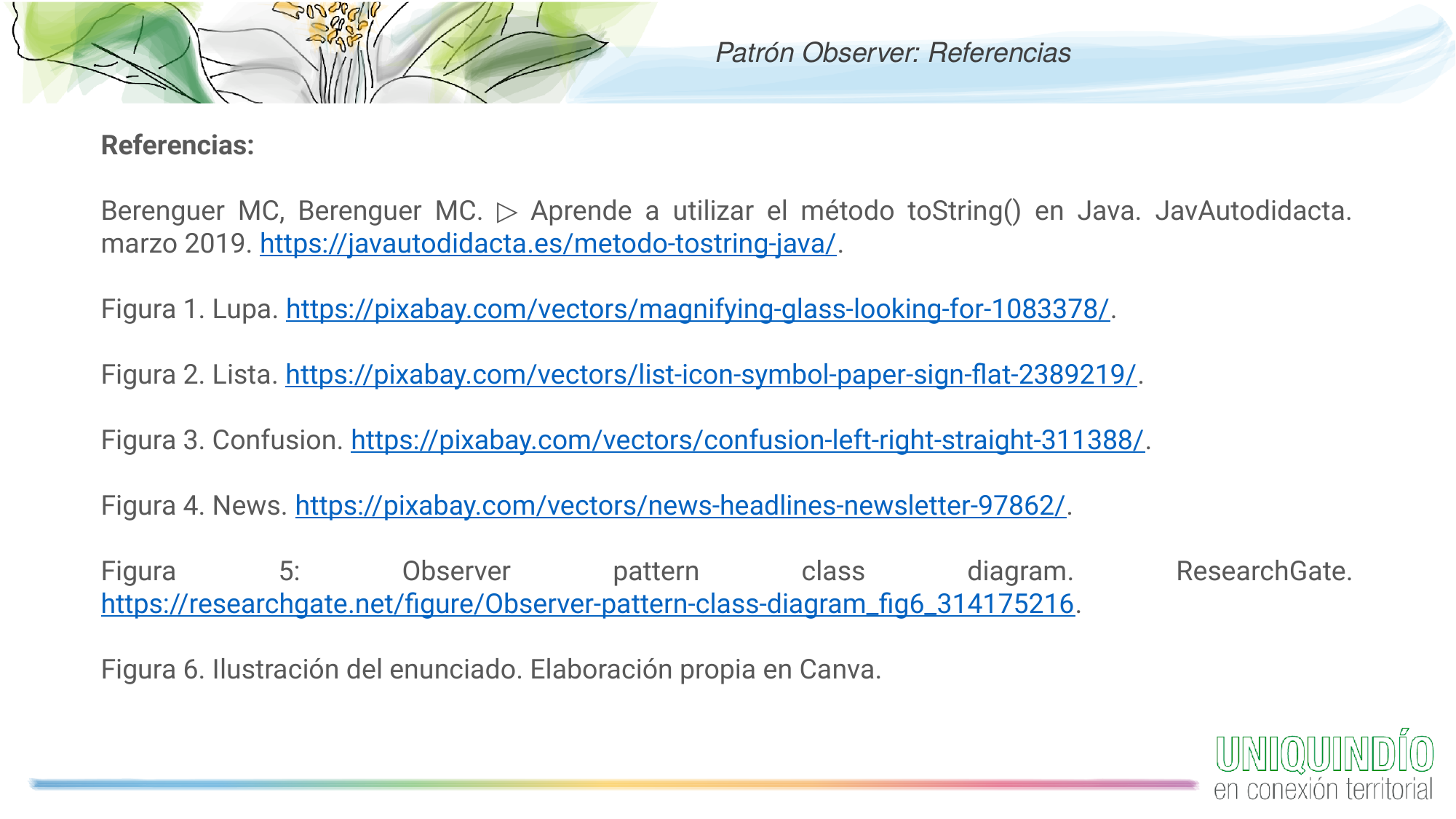

Patrón Observer: Referencias
Referencias:

Berenguer MC, Berenguer MC. ▷ Aprende a utilizar el método toString() en Java. JavAutodidacta. marzo 2019. https://javautodidacta.es/metodo-tostring-java/.

Figura 1. Lupa. https://pixabay.com/vectors/magnifying-glass-looking-for-1083378/.

Figura 2. Lista. https://pixabay.com/vectors/list-icon-symbol-paper-sign-flat-2389219/.

Figura 3. Confusion. https://pixabay.com/vectors/confusion-left-right-straight-311388/.

Figura 4. News. https://pixabay.com/vectors/news-headlines-newsletter-97862/.

Figura 5: Observer pattern class diagram. ResearchGate. https://researchgate.net/figure/Observer-pattern-class-diagram_fig6_314175216.

Figura 6. Ilustración del enunciado. Elaboración propia en Canva.